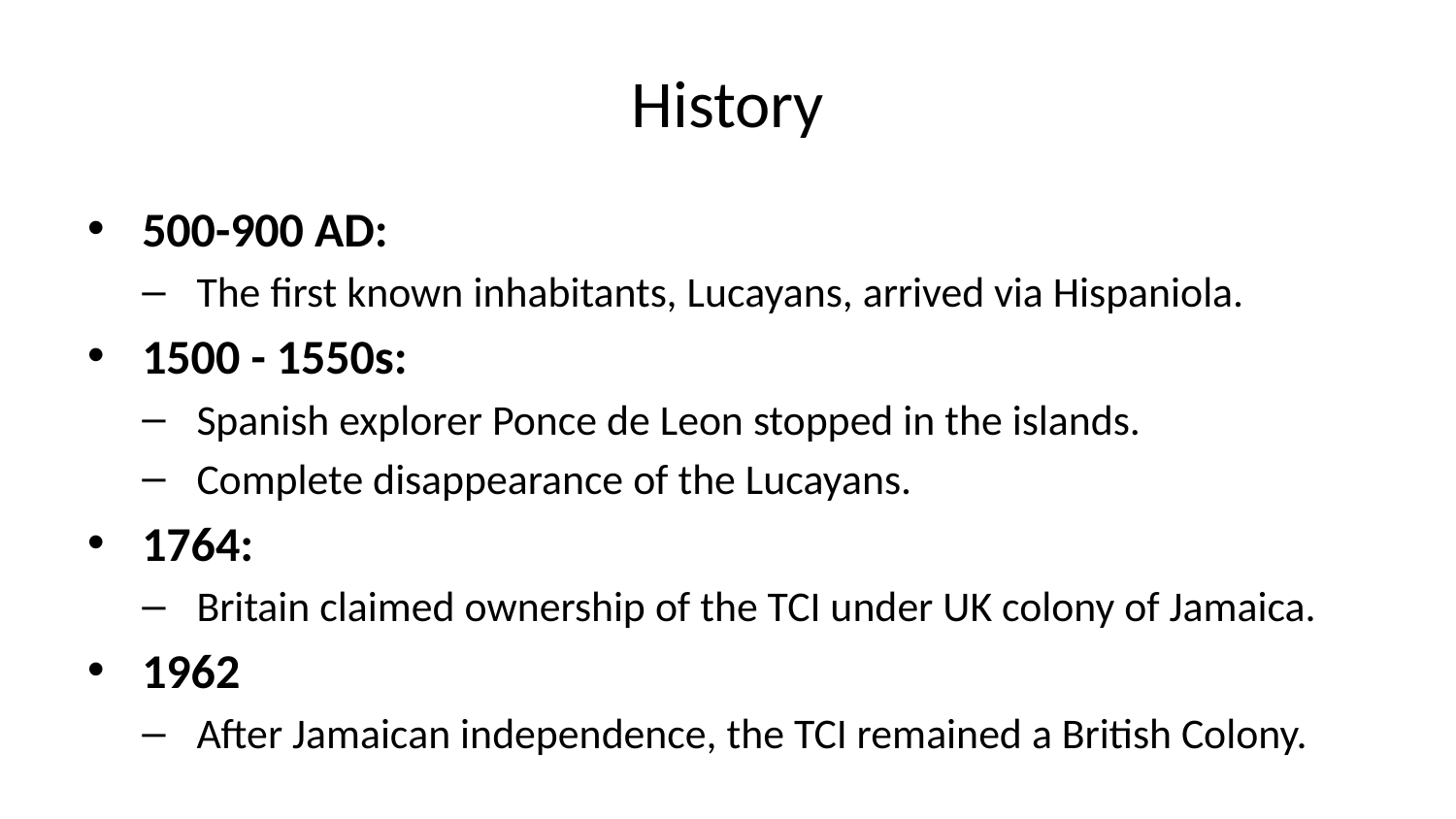

# History
500-900 AD:
The first known inhabitants, Lucayans, arrived via Hispaniola.
1500 - 1550s:
Spanish explorer Ponce de Leon stopped in the islands.
Complete disappearance of the Lucayans.
1764:
Britain claimed ownership of the TCI under UK colony of Jamaica.
1962
After Jamaican independence, the TCI remained a British Colony.